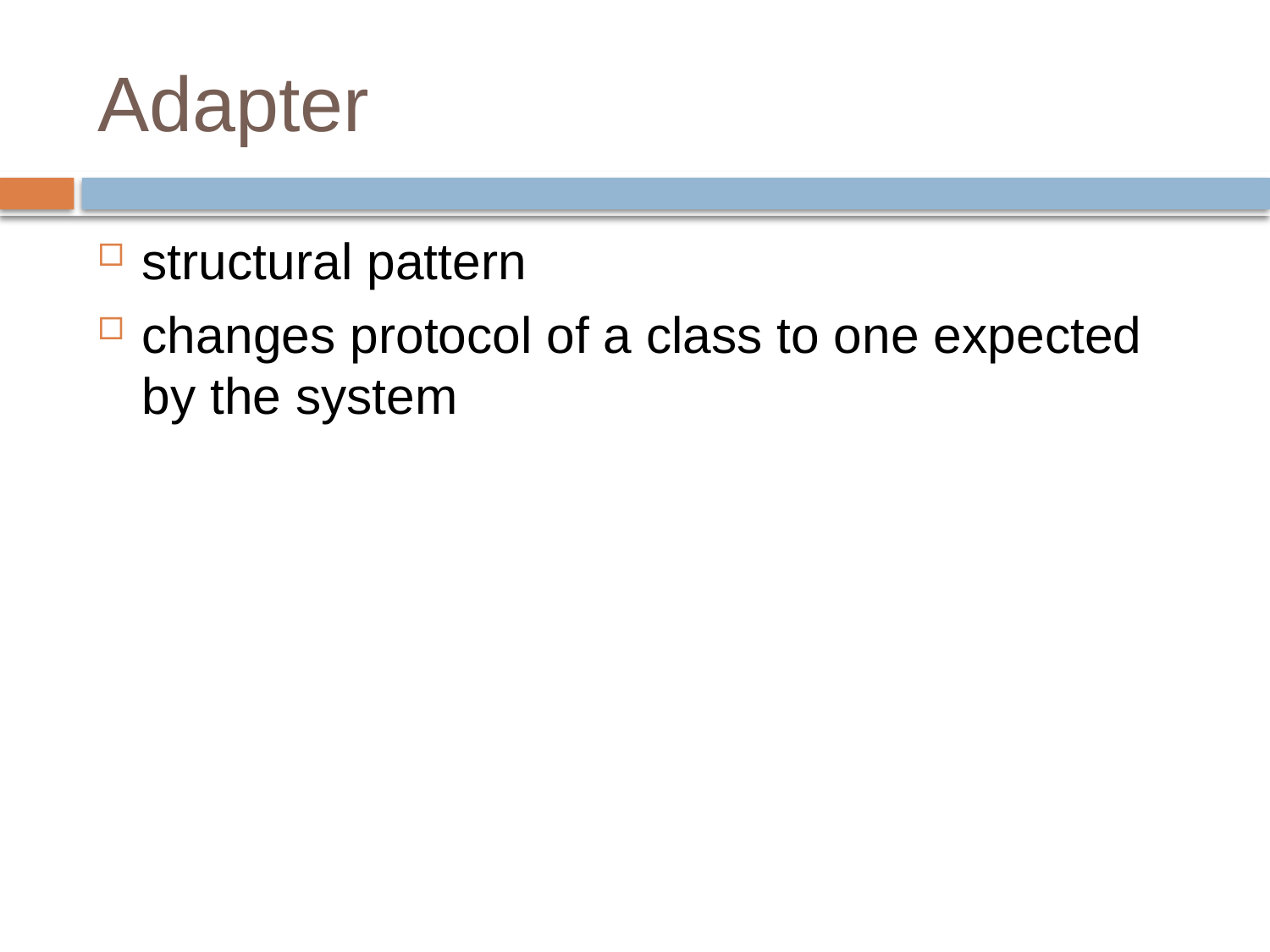

# Adapter
structural pattern
changes protocol of a class to one expected by the system